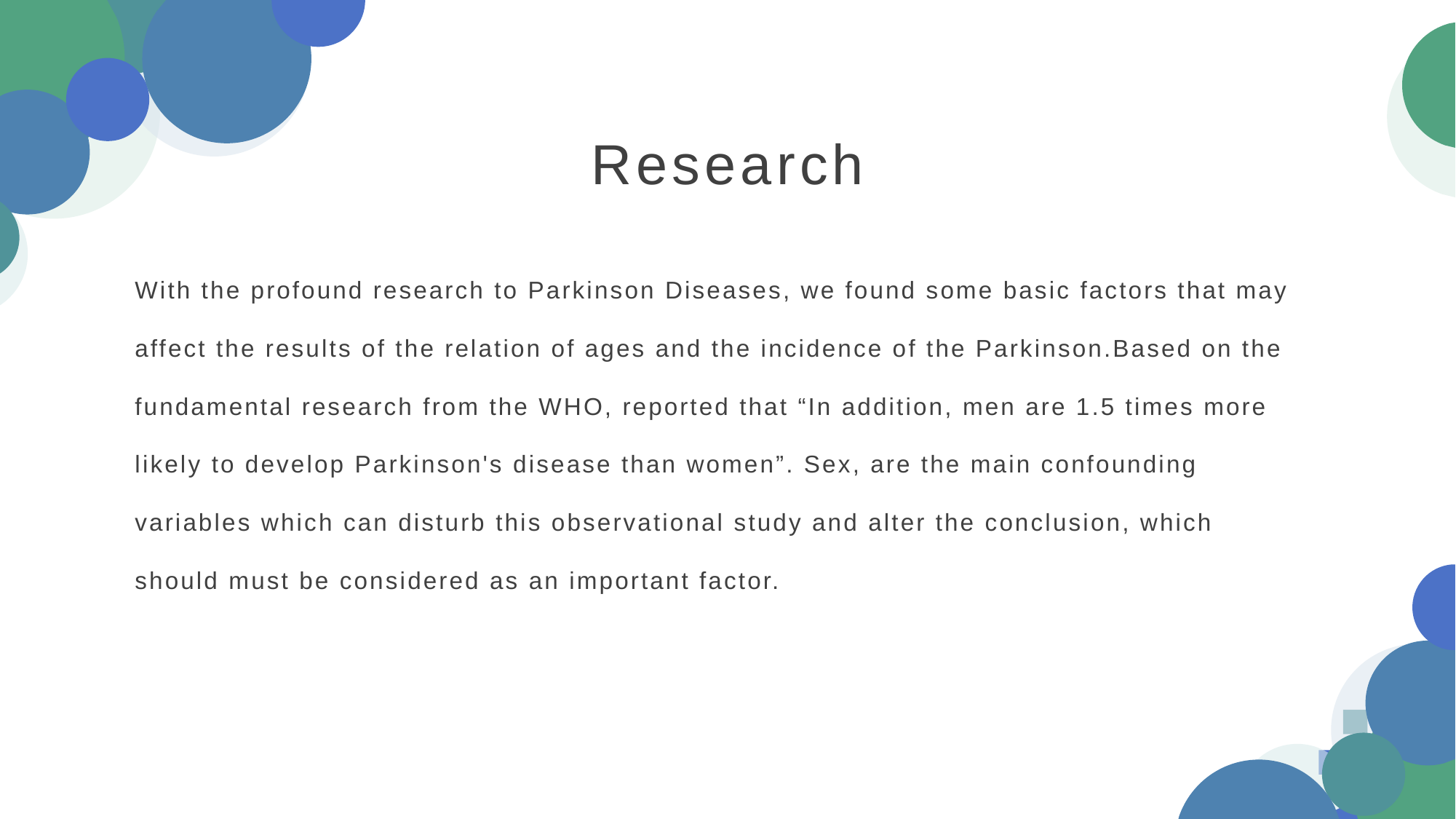

Research
With the profound research to Parkinson Diseases, we found some basic factors that may affect the results of the relation of ages and the incidence of the Parkinson.Based on the fundamental research from the WHO, reported that “In addition, men are 1.5 times more likely to develop Parkinson's disease than women”. Sex, are the main confounding variables which can disturb this observational study and alter the conclusion, which should must be considered as an important factor.